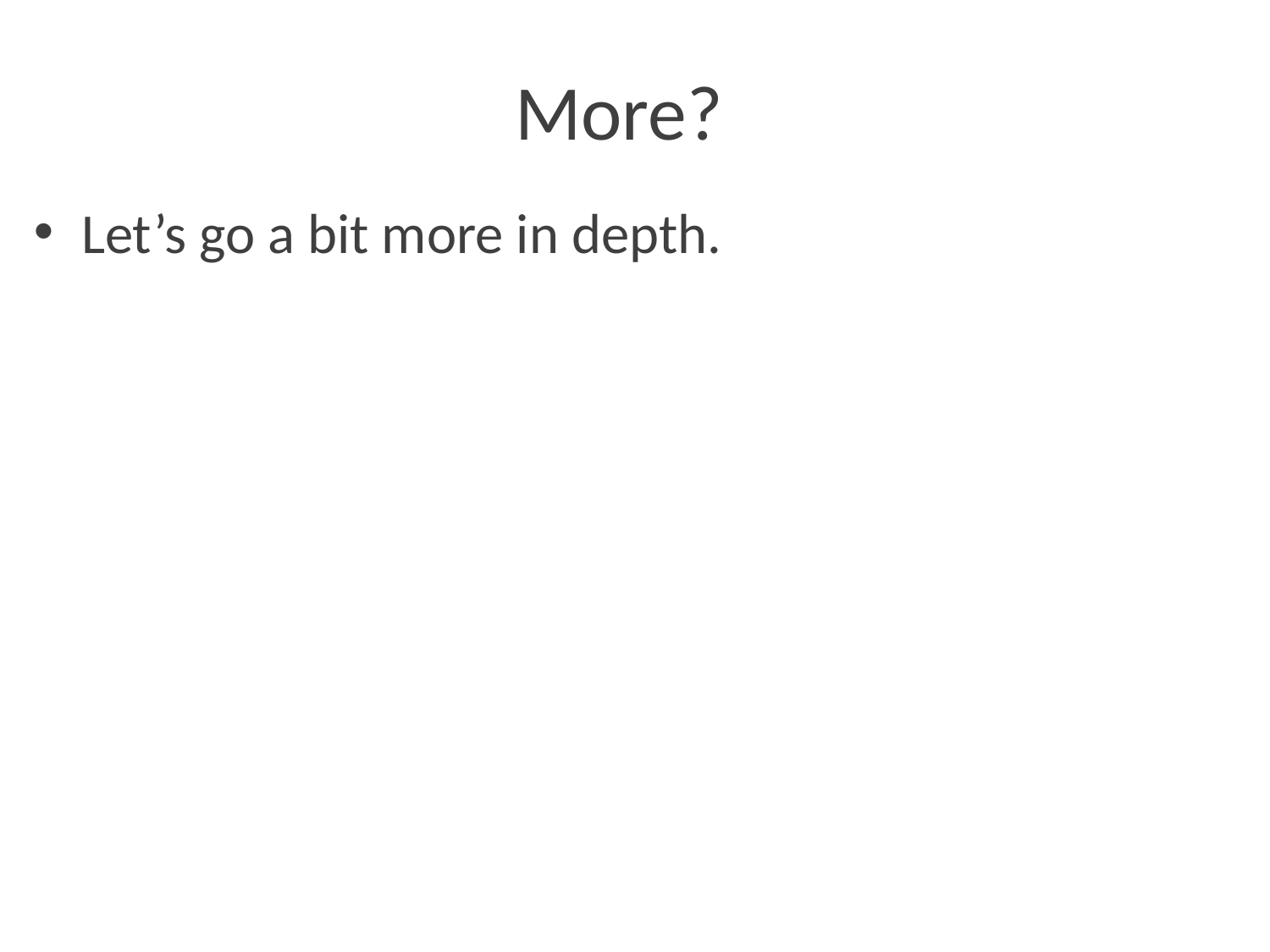

# More?
Let’s go a bit more in depth.